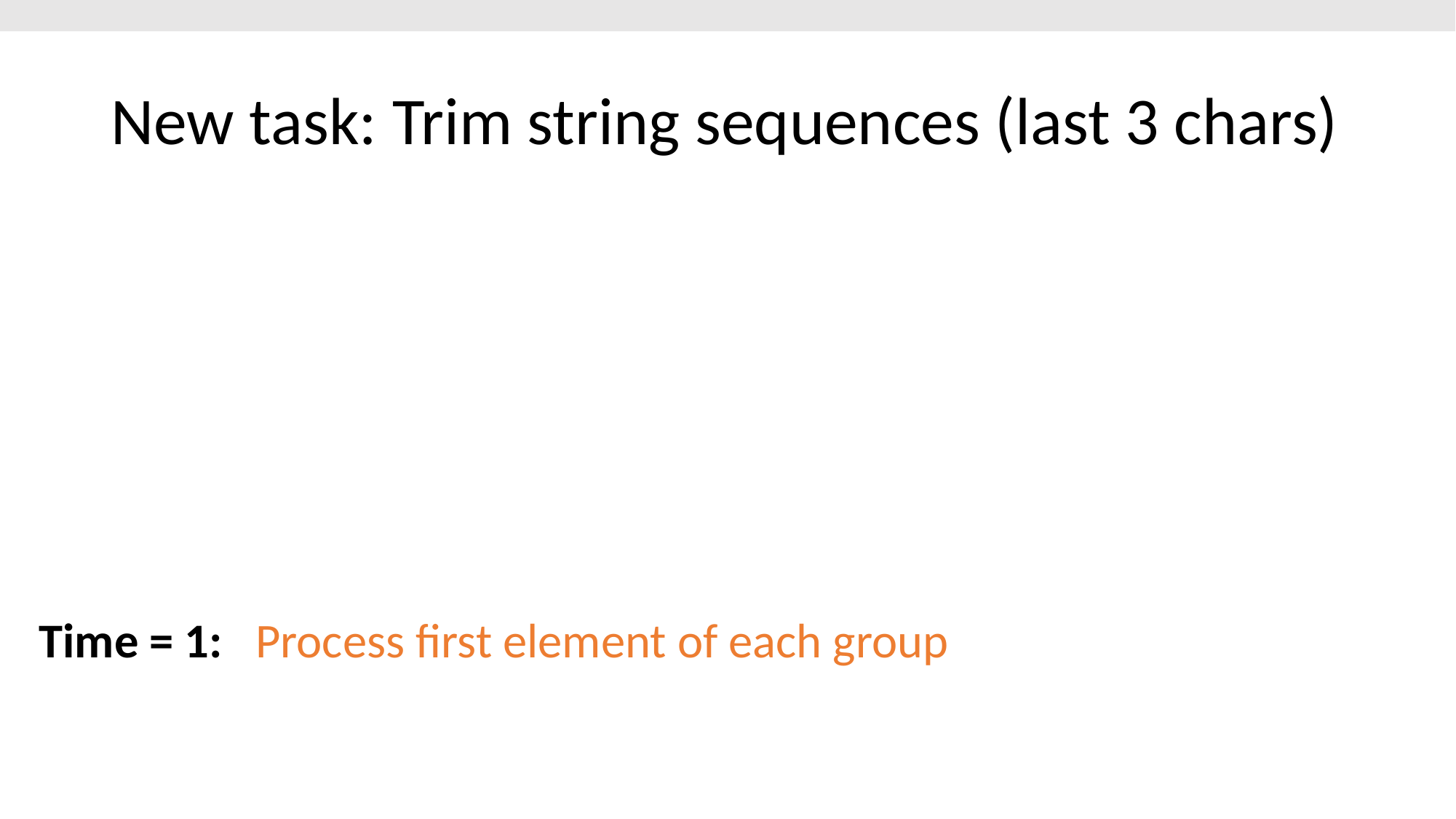

# New task: Trim string sequences (last 3 chars)
Time = 1:   Process first element of each group